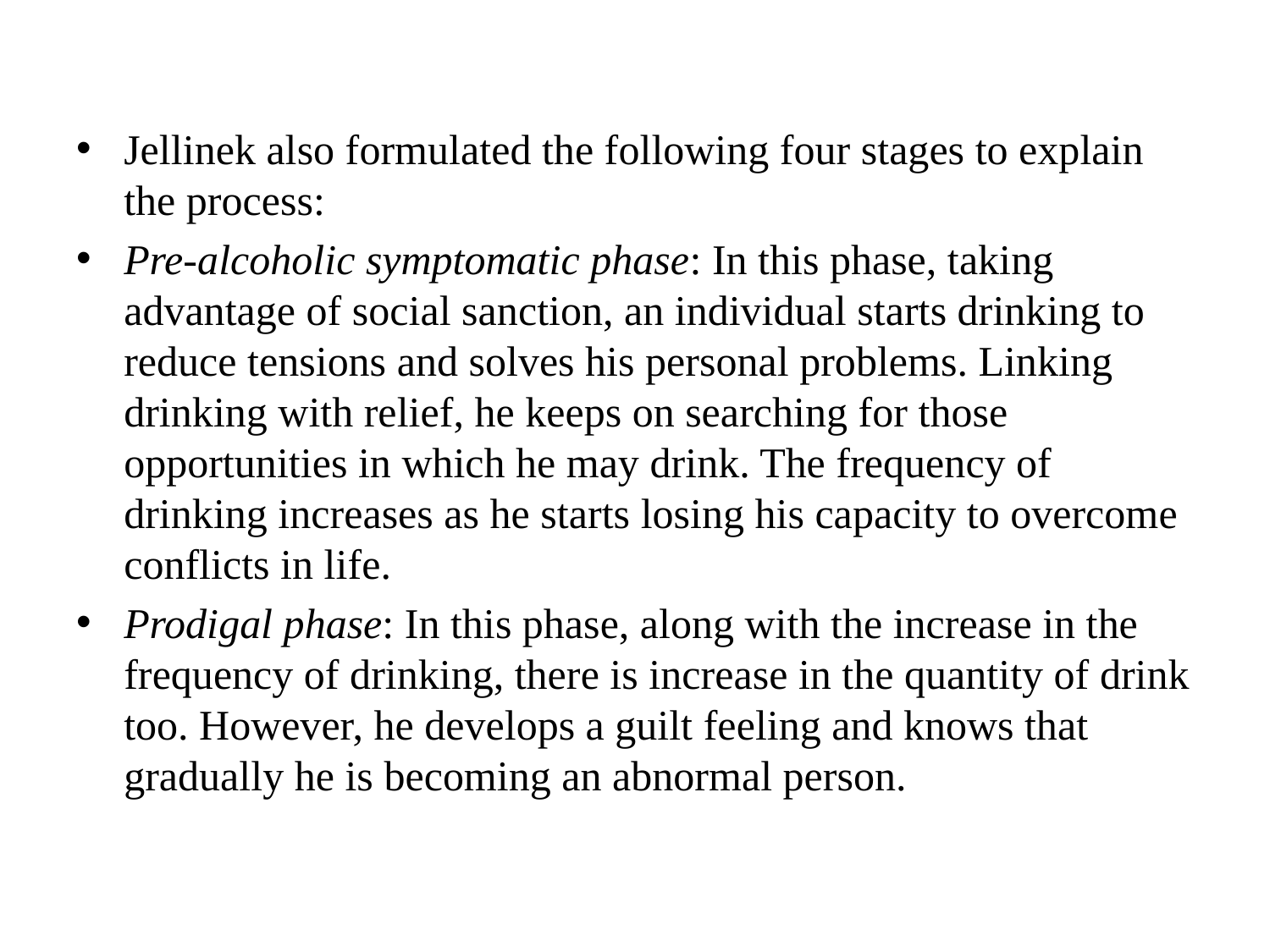

Jellinek also formulated the following four stages to explain the process:
Pre-alcoholic symptomatic phase: In this phase, taking advantage of social sanction, an individual starts drinking to reduce tensions and solves his personal problems. Linking drinking with relief, he keeps on searching for those opportunities in which he may drink. The frequency of drinking increases as he starts losing his capacity to overcome conflicts in life.
Prodigal phase: In this phase, along with the increase in the frequency of drinking, there is increase in the quantity of drink too. However, he develops a guilt feeling and knows that gradually he is becoming an abnormal person.